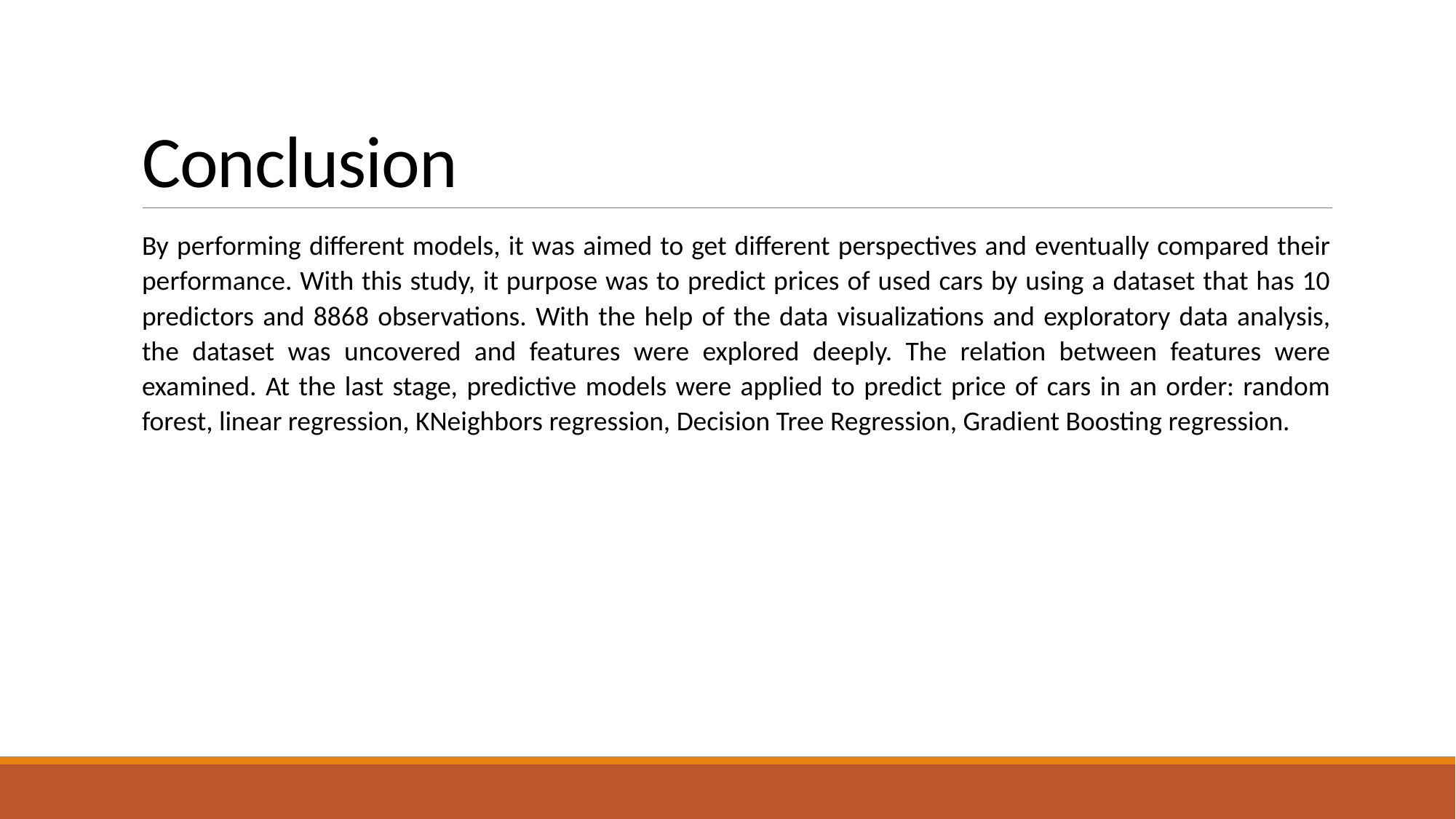

# Conclusion
By performing different models, it was aimed to get different perspectives and eventually compared their performance. With this study, it purpose was to predict prices of used cars by using a dataset that has 10 predictors and 8868 observations. With the help of the data visualizations and exploratory data analysis, the dataset was uncovered and features were explored deeply. The relation between features were examined. At the last stage, predictive models were applied to predict price of cars in an order: random forest, linear regression, KNeighbors regression, Decision Tree Regression, Gradient Boosting regression.